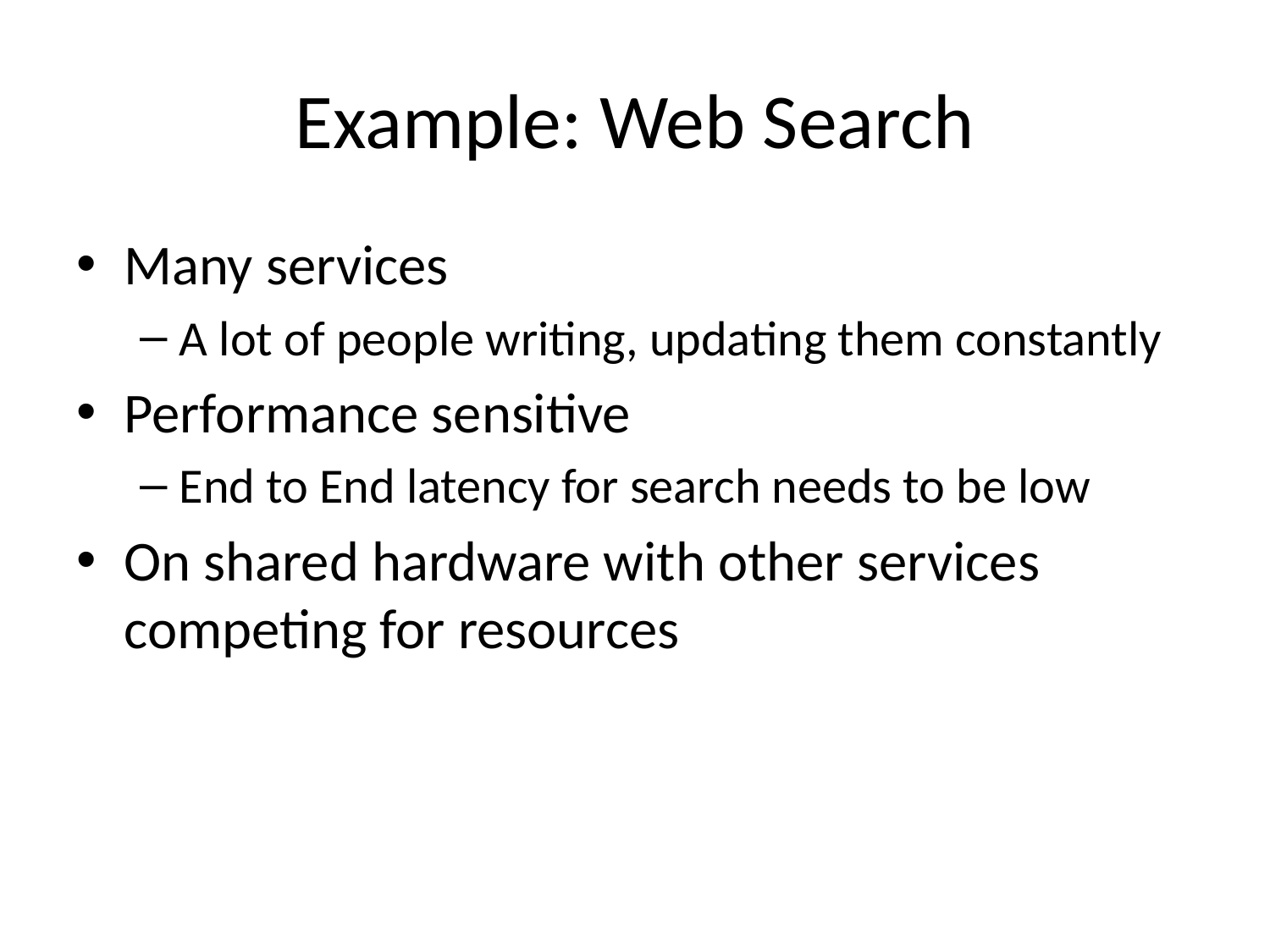

# Example: Web Search
Many services
A lot of people writing, updating them constantly
Performance sensitive
End to End latency for search needs to be low
On shared hardware with other services competing for resources